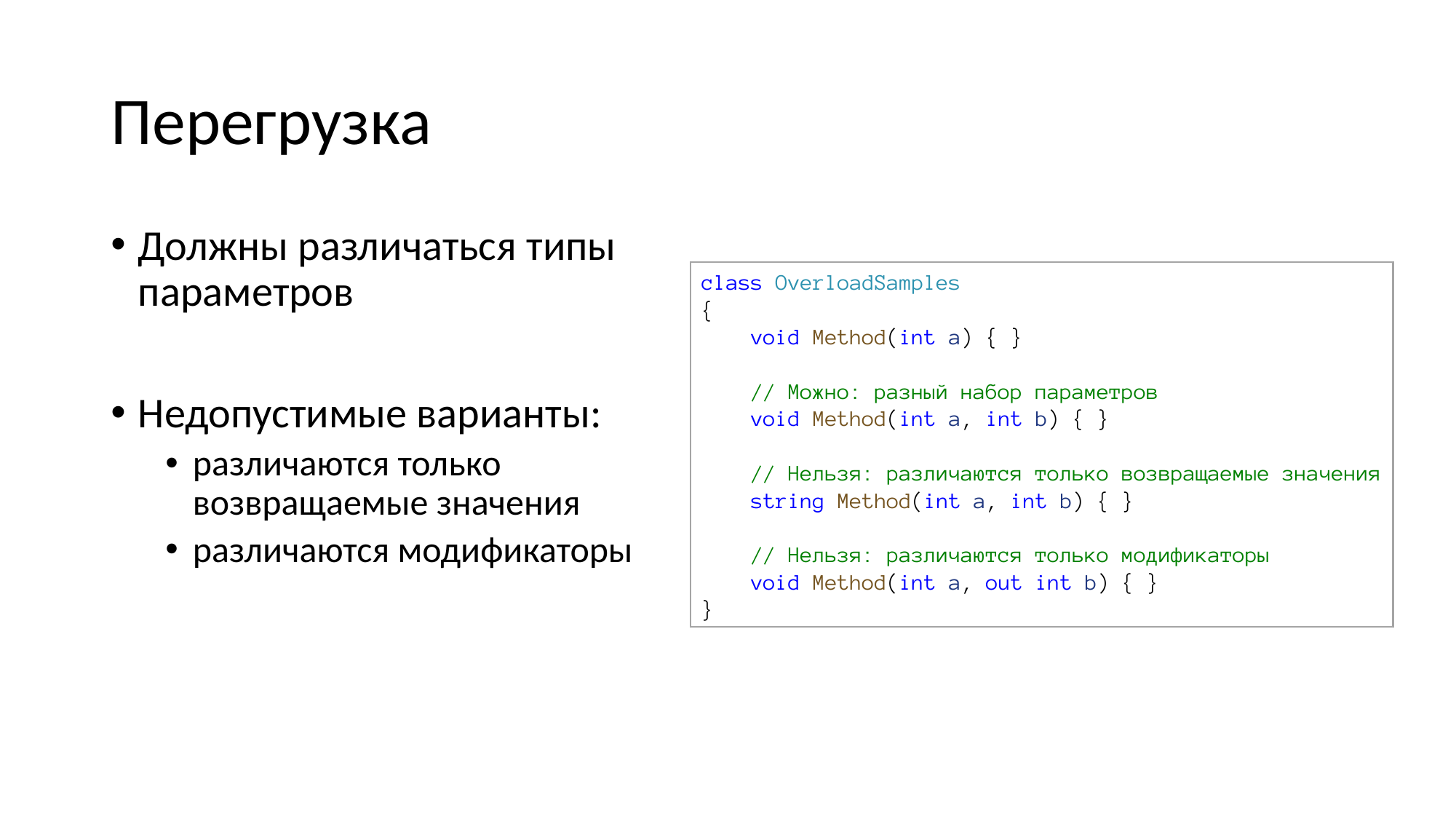

# Перегрузка
Должны различаться типы параметров

Недопустимые варианты:
различаются только возвращаемые значения
различаются модификаторы
class OverloadSamples
{
    void Method(int a) { }
    // Можно: разный набор параметров
    void Method(int a, int b) { }
    // Нельзя: различаются только возвращаемые значения
    string Method(int a, int b) { }
    // Нельзя: различаются только модификаторы
    void Method(int a, out int b) { }
}